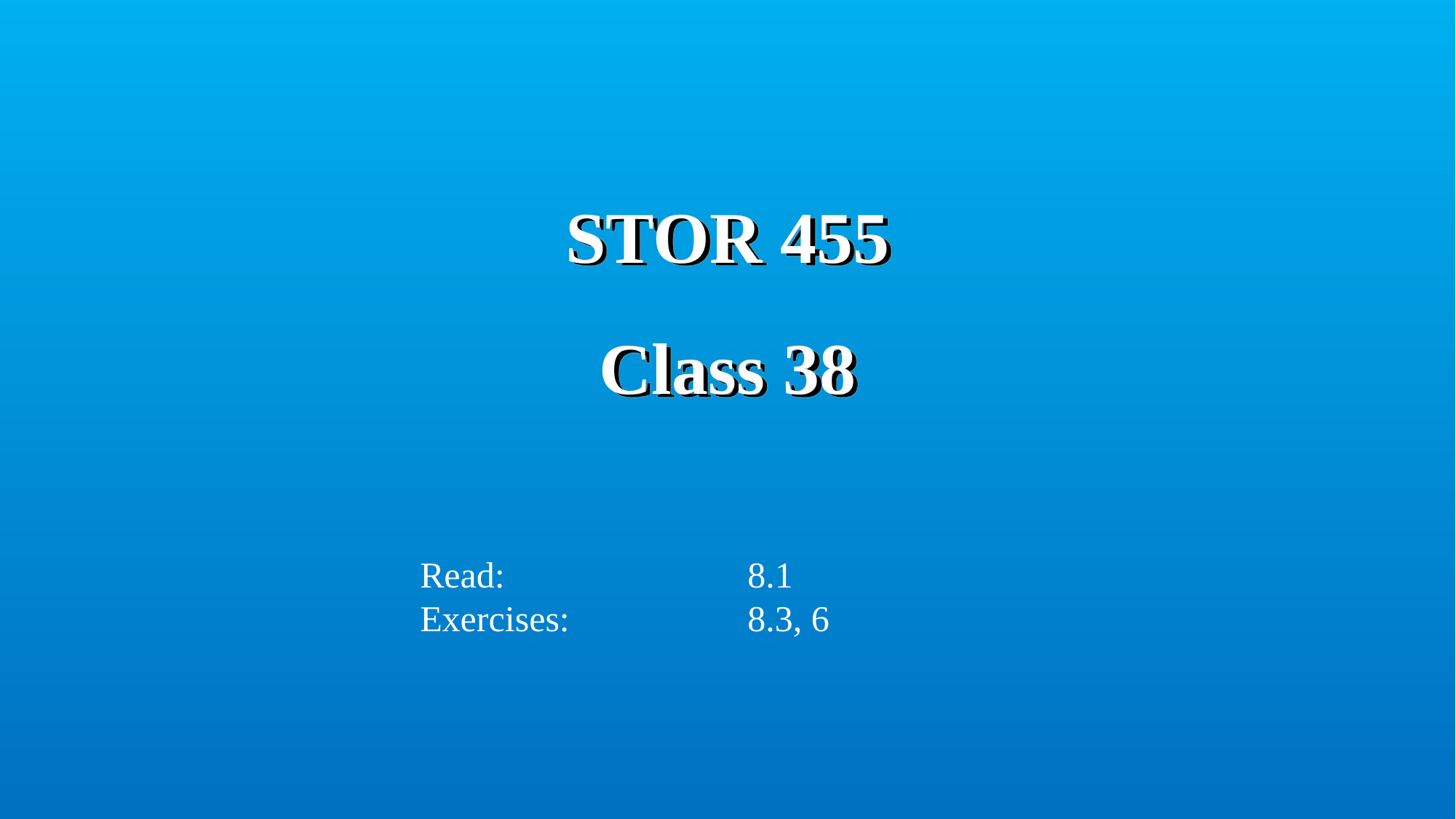

# STOR 455 Class 38

Read:			8.1
Exercises:		8.3, 6